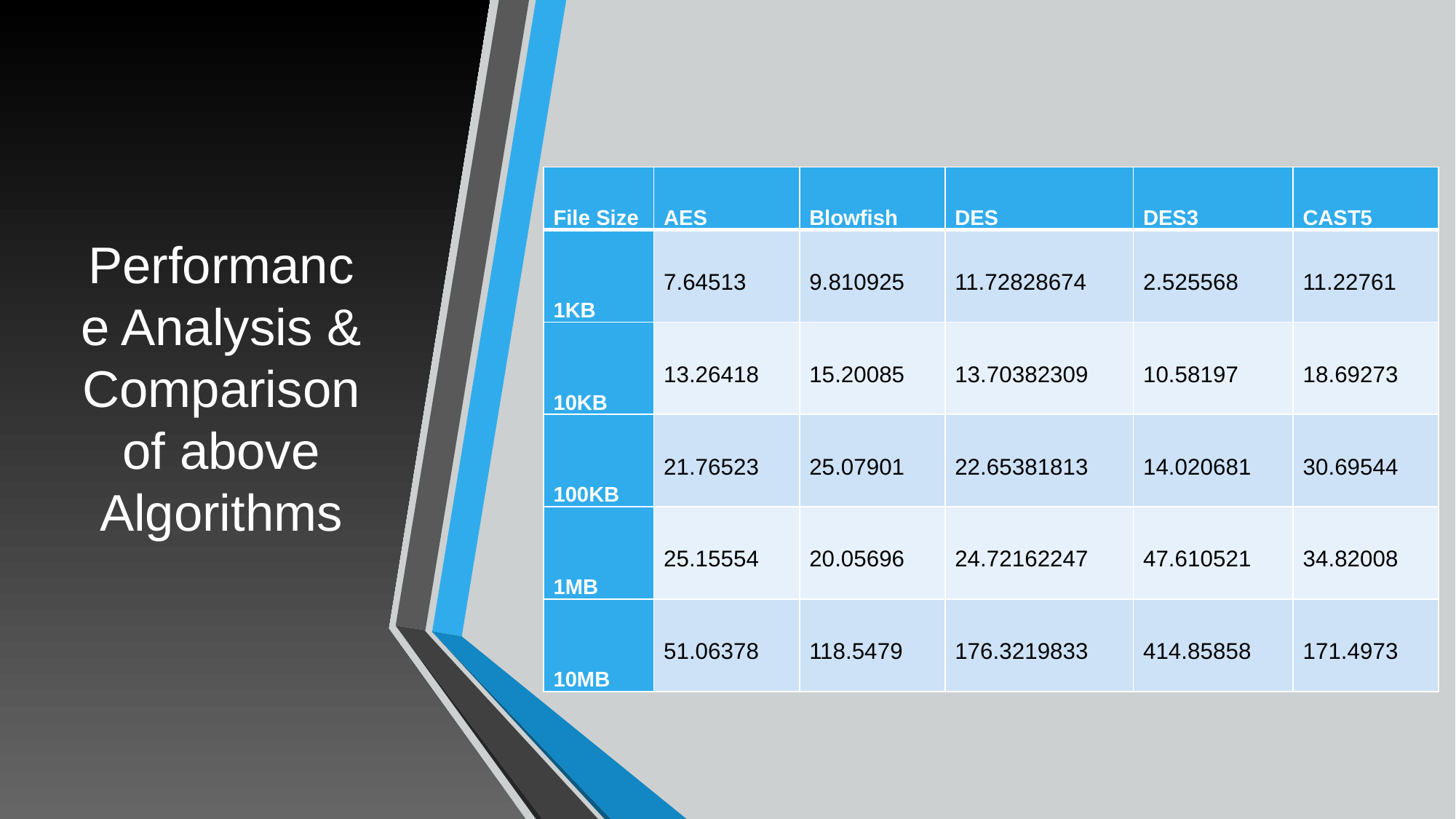

# Performance Analysis & Comparison of above Algorithms
| File Size | AES | Blowfish | DES | DES3 | CAST5 |
| --- | --- | --- | --- | --- | --- |
| 1KB | 7.64513 | 9.810925 | 11.72828674 | 2.525568 | 11.22761 |
| 10KB | 13.26418 | 15.20085 | 13.70382309 | 10.58197 | 18.69273 |
| 100KB | 21.76523 | 25.07901 | 22.65381813 | 14.020681 | 30.69544 |
| 1MB | 25.15554 | 20.05696 | 24.72162247 | 47.610521 | 34.82008 |
| 10MB | 51.06378 | 118.5479 | 176.3219833 | 414.85858 | 171.4973 |